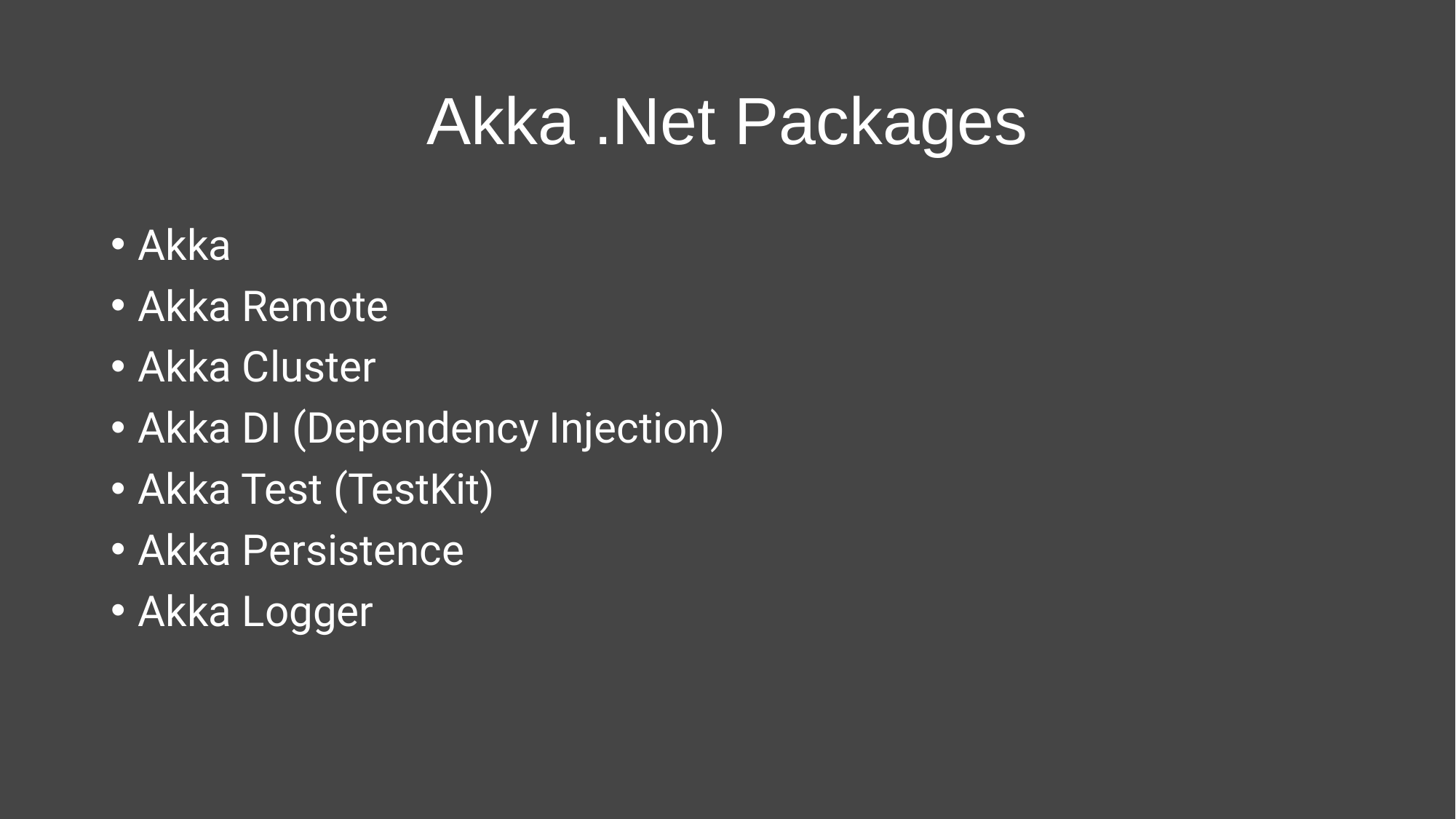

# Akka .Net Packages
Akka
Akka Remote
Akka Cluster
Akka DI (Dependency Injection)
Akka Test (TestKit)
Akka Persistence
Akka Logger